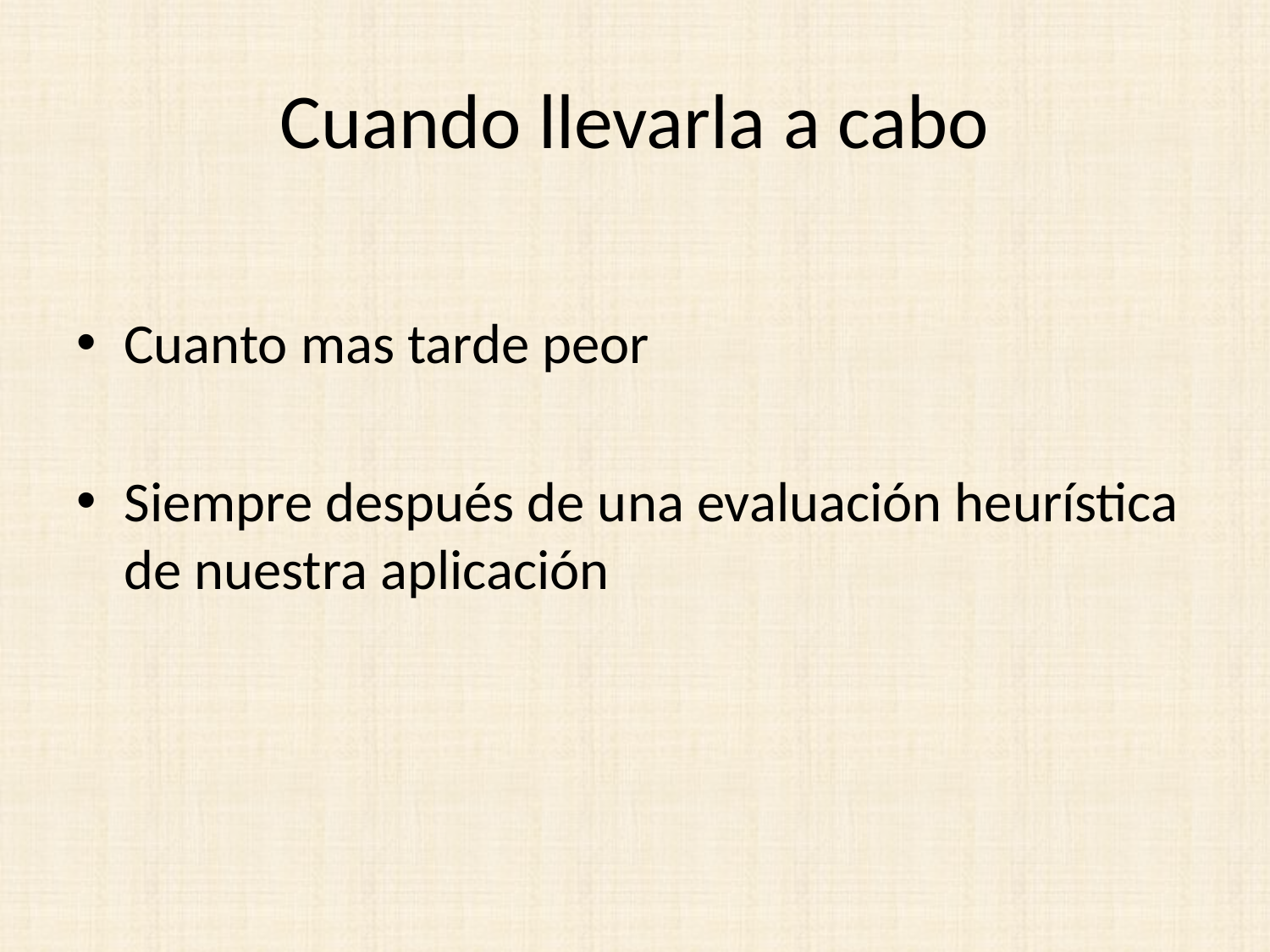

# Cuando llevarla a cabo

Cuanto mas tarde peor

Siempre después de una evaluación heurística de nuestra aplicación